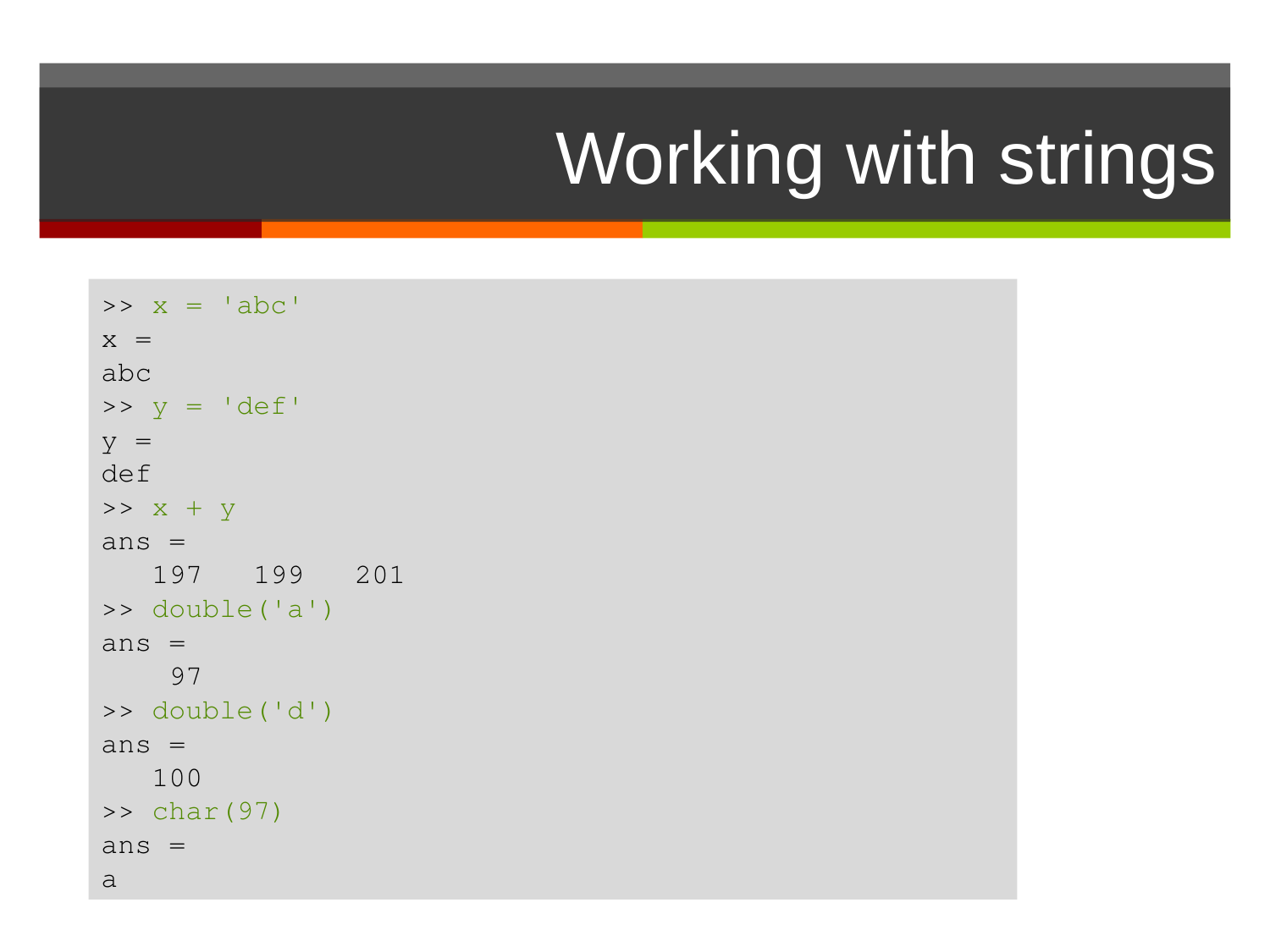

# Working with strings
>> x = 'abc'
x =
abc
>> y = 'def'
y =
def
>> x + y
ans =
   197   199   201
>> double('a')
ans =
    97
>> double('d')
ans =
   100
>> char(97)
ans =
a